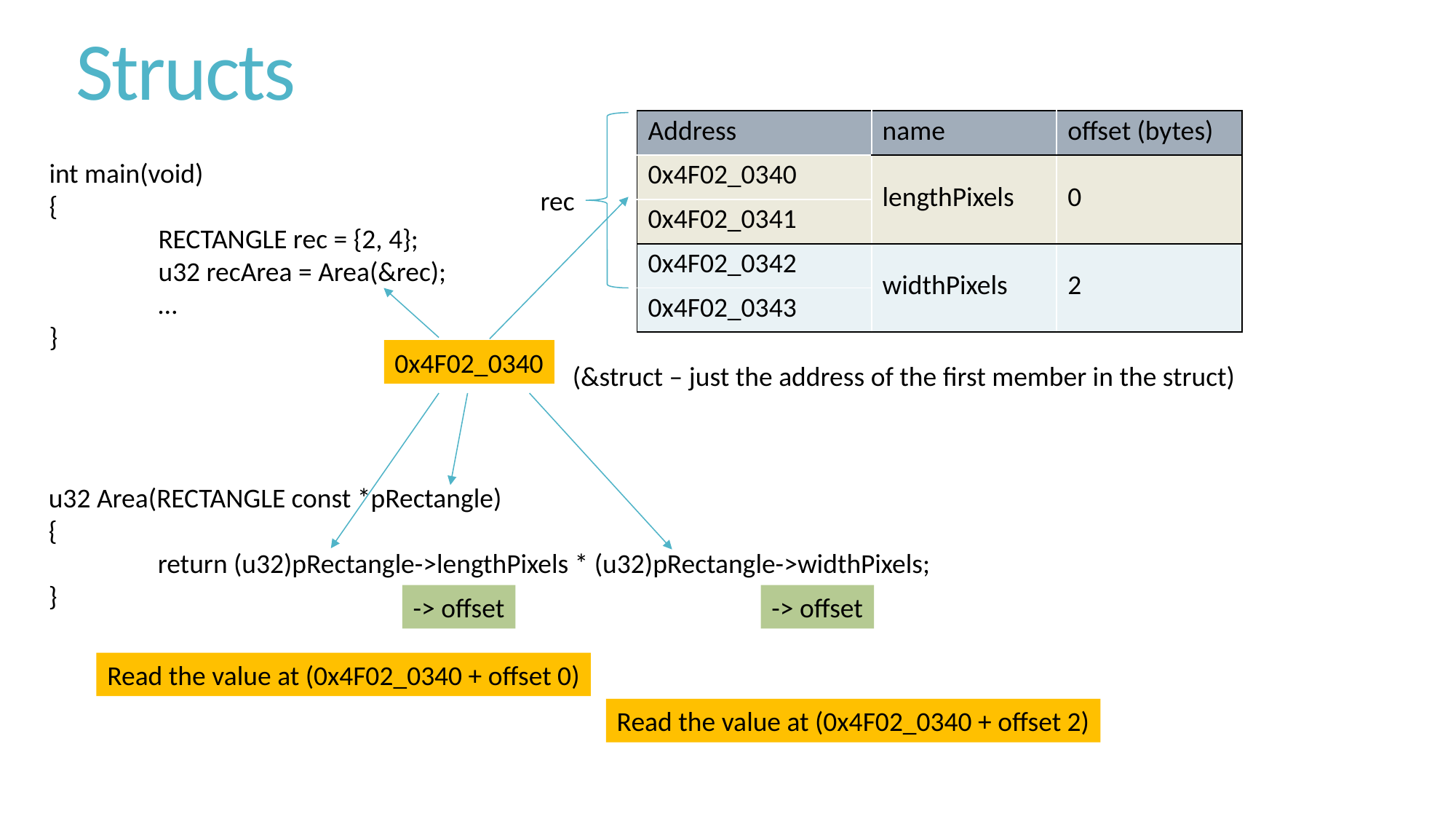

# Structs
| Address | name | offset (bytes) |
| --- | --- | --- |
| 0x4F02\_0340 | lengthPixels | 0 |
| 0x4F02\_0341 |  |  |
| 0x4F02\_0342 | widthPixels | 2 |
| 0x4F02\_0343 |  |  |

int main(void)
{
	RECTANGLE rec = {2, 4};
	u32 recArea = Area(&rec);
	…
}
rec
0x4F02_0340
(&struct – just the address of the first member in the struct)
u32 Area(RECTANGLE const *pRectangle)
{
	return (u32)pRectangle->lengthPixels * (u32)pRectangle->widthPixels;
}

-> offset
-> offset
Read the value at (0x4F02_0340 + offset 0)
Read the value at (0x4F02_0340 + offset 2)